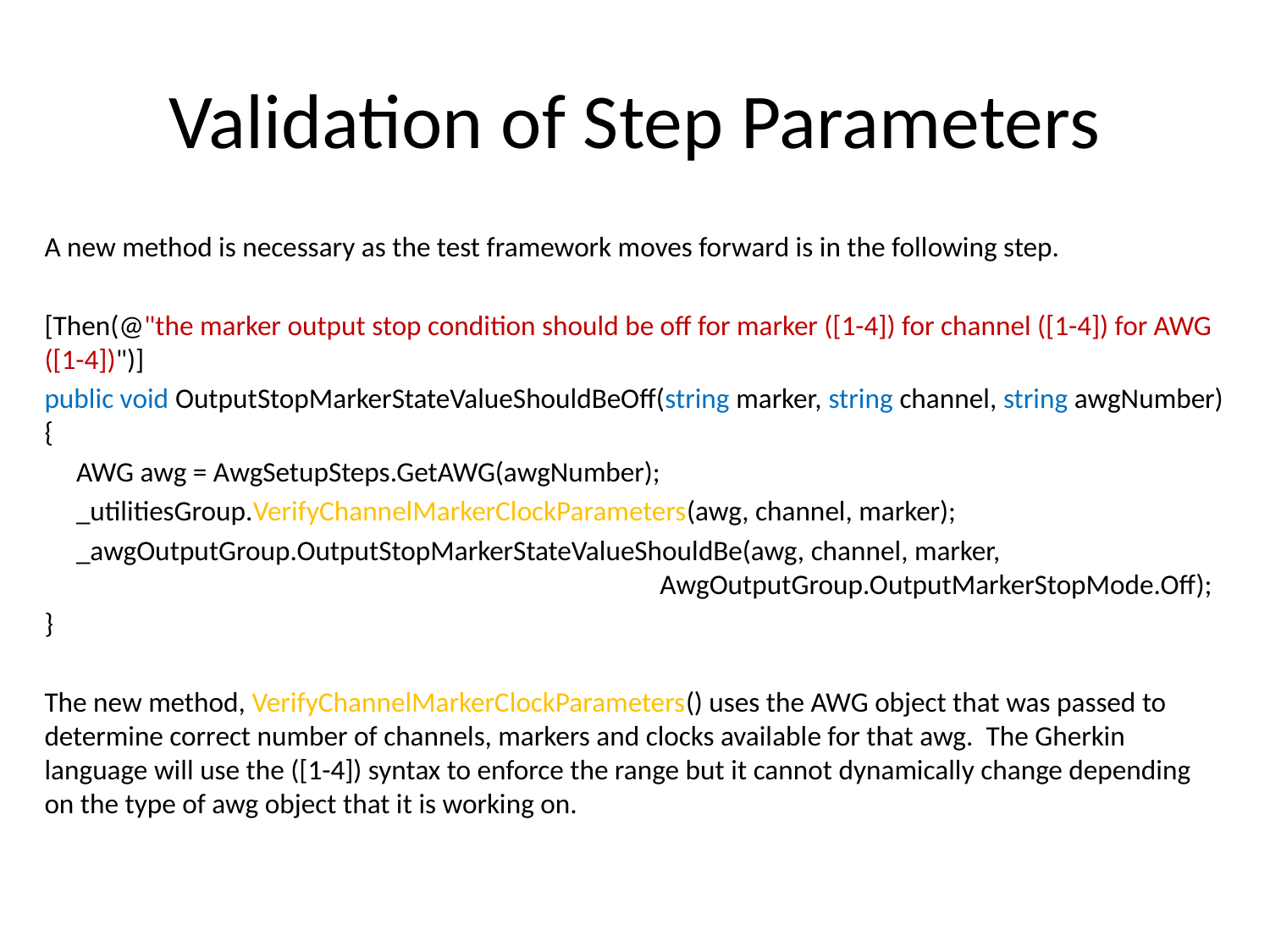

# Validation of Step Parameters
A new method is necessary as the test framework moves forward is in the following step.

[Then(@"the marker output stop condition should be off for marker ([1-4]) for channel ([1-4]) for AWG ([1-4])")]
public void OutputStopMarkerStateValueShouldBeOff(string marker, string channel, string awgNumber) {
     AWG awg = AwgSetupSteps.GetAWG(awgNumber);
     _utilitiesGroup.VerifyChannelMarkerClockParameters(awg, channel, marker);
     _awgOutputGroup.OutputStopMarkerStateValueShouldBe(awg, channel, marker,
                                                                                                 AwgOutputGroup.OutputMarkerStopMode.Off);
}

The new method, VerifyChannelMarkerClockParameters() uses the AWG object that was passed to determine correct number of channels, markers and clocks available for that awg.  The Gherkin language will use the ([1-4]) syntax to enforce the range but it cannot dynamically change depending on the type of awg object that it is working on.